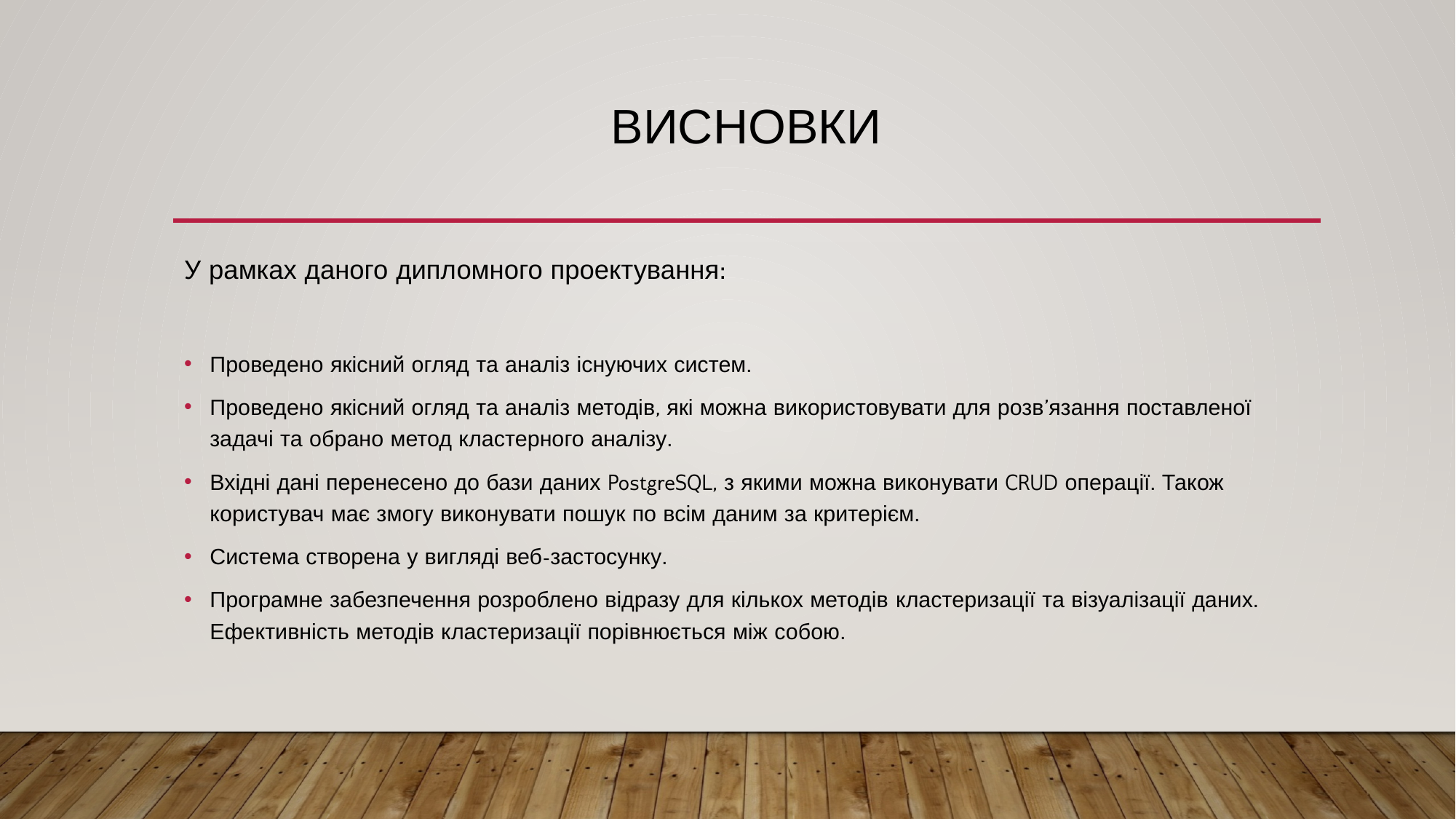

# висновки
У рамках даного дипломного проектування:

Проведено якісний огляд та аналіз існуючих систем.
Проведено якісний огляд та аналіз методів, які можна використовувати для розв’язання поставленої задачі та обрано метод кластерного аналізу.
Вхідні дані перенесено до бази даних PostgreSQL, з якими можна виконувати CRUD операції. Також користувач має змогу виконувати пошук по всім даним за критерієм.
Система створена у вигляді веб-застосунку.
Програмне забезпечення розроблено відразу для кількох методів кластеризації та візуалізації даних. Ефективність методів кластеризації порівнюється між собою.